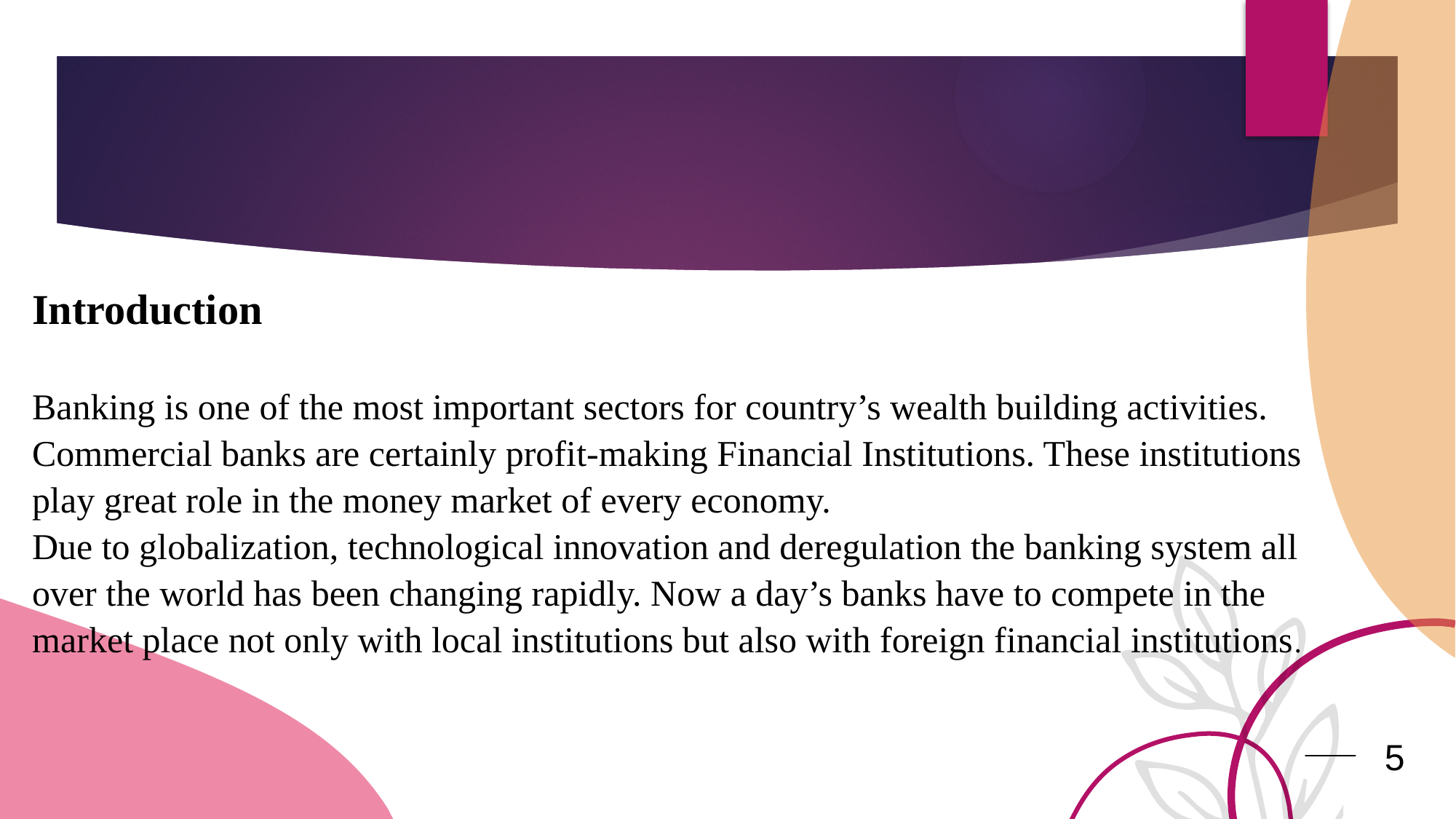

# Introduction Banking is one of the most important sectors for country’s wealth building activities. Commercial banks are certainly profit-making Financial Institutions. These institutions play great role in the money market of every economy. Due to globalization, technological innovation and deregulation the banking system all over the world has been changing rapidly. Now a day’s banks have to compete in the market place not only with local institutions but also with foreign financial institutions.
5